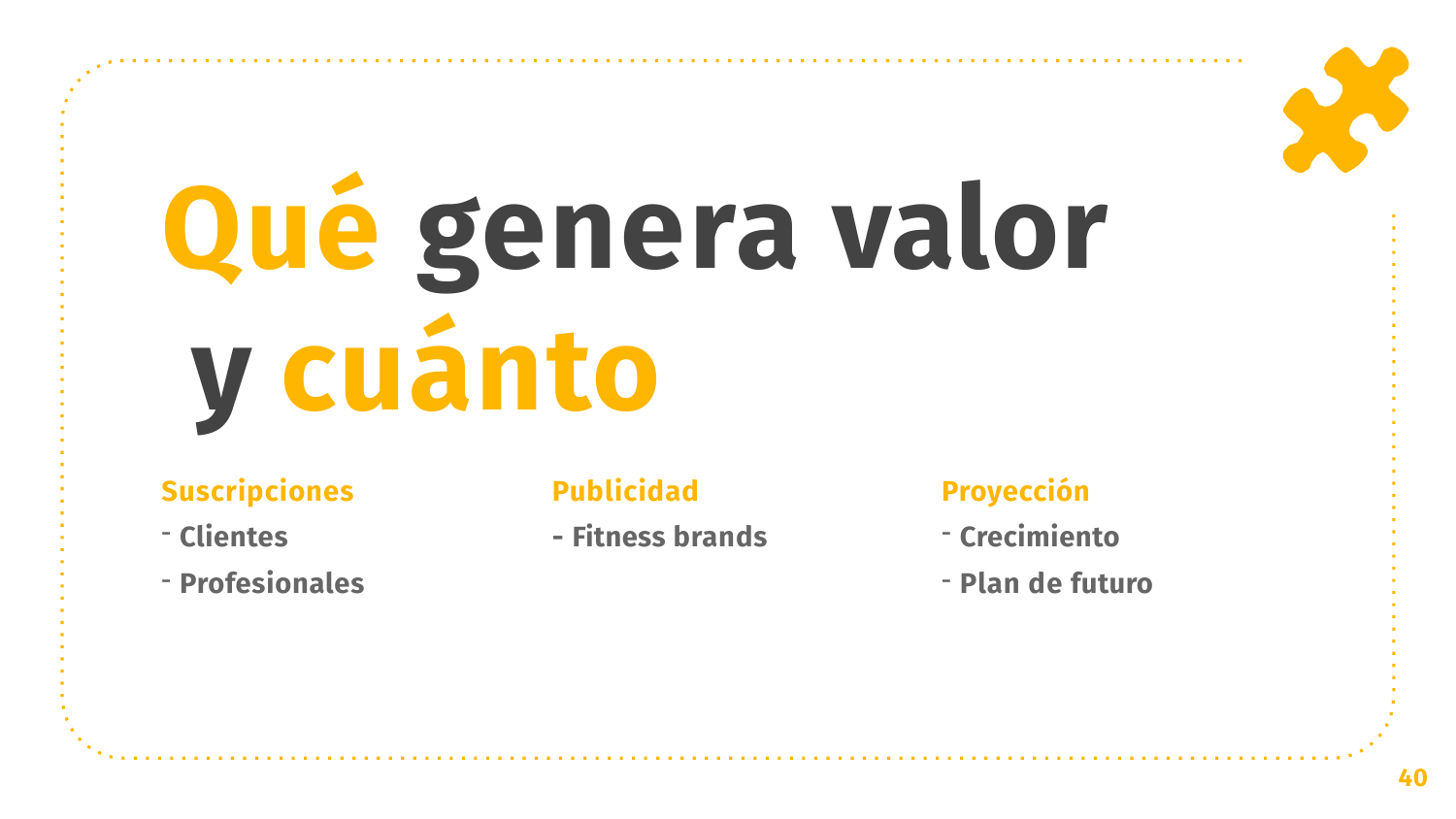

# Qué genera valor  y cuánto
Suscripciones
Clientes
Profesionales
Publicidad
- Fitness brands
Proyección
Crecimiento
Plan de futuro
40